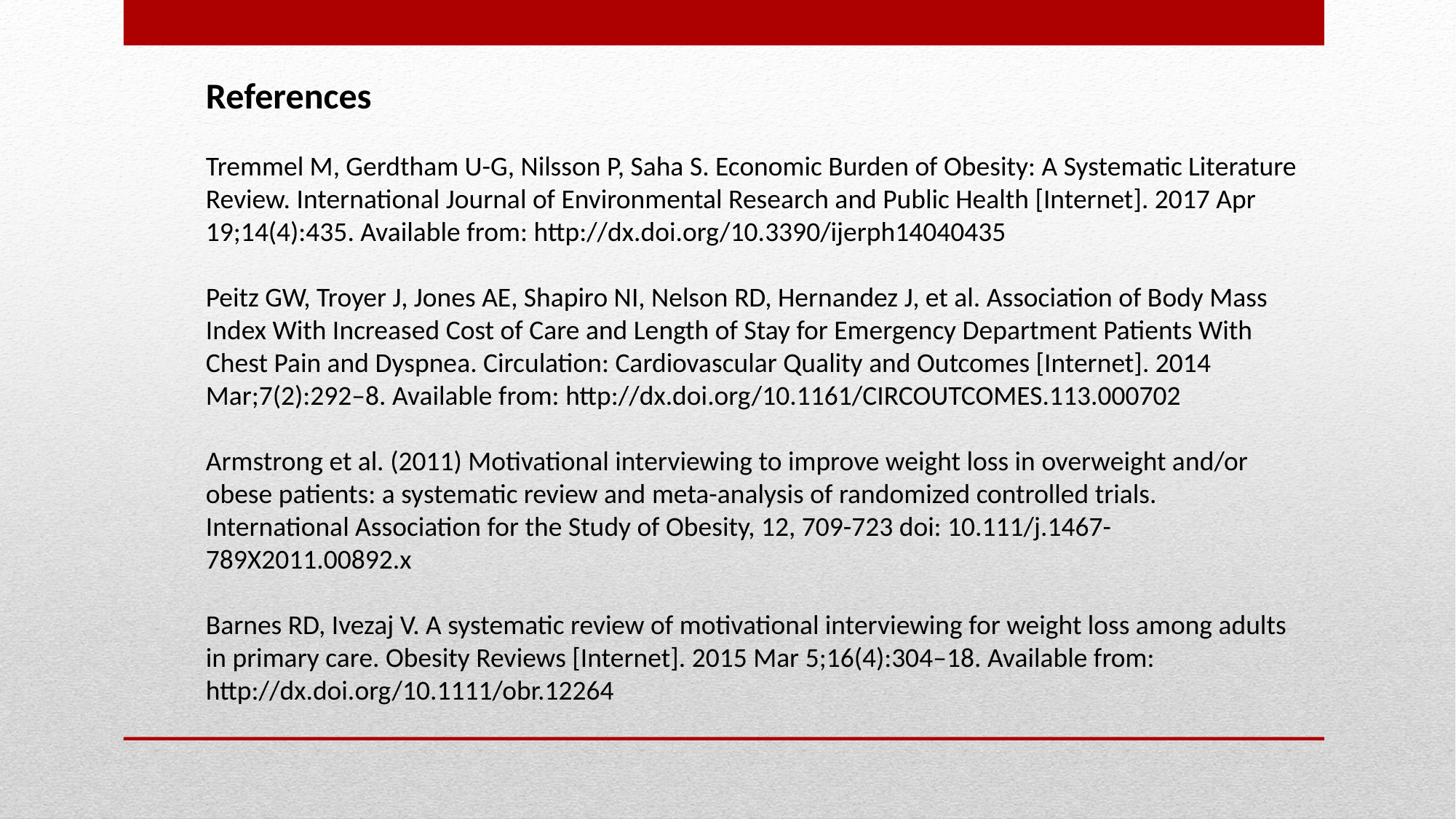

References

Tremmel M, Gerdtham U-G, Nilsson P, Saha S. Economic Burden of Obesity: A Systematic Literature Review. International Journal of Environmental Research and Public Health [Internet]. 2017 Apr 19;14(4):435. Available from: http://dx.doi.org/10.3390/ijerph14040435

Peitz GW, Troyer J, Jones AE, Shapiro NI, Nelson RD, Hernandez J, et al. Association of Body Mass Index With Increased Cost of Care and Length of Stay for Emergency Department Patients With Chest Pain and Dyspnea. Circulation: Cardiovascular Quality and Outcomes [Internet]. 2014 Mar;7(2):292–8. Available from: http://dx.doi.org/10.1161/CIRCOUTCOMES.113.000702

Armstrong et al. (2011) Motivational interviewing to improve weight loss in overweight and/or obese patients: a systematic review and meta-analysis of randomized controlled trials. International Association for the Study of Obesity, 12, 709-723 doi: 10.111/j.1467-789X2011.00892.x

Barnes RD, Ivezaj V. A systematic review of motivational interviewing for weight loss among adults in primary care. Obesity Reviews [Internet]. 2015 Mar 5;16(4):304–18. Available from: http://dx.doi.org/10.1111/obr.12264